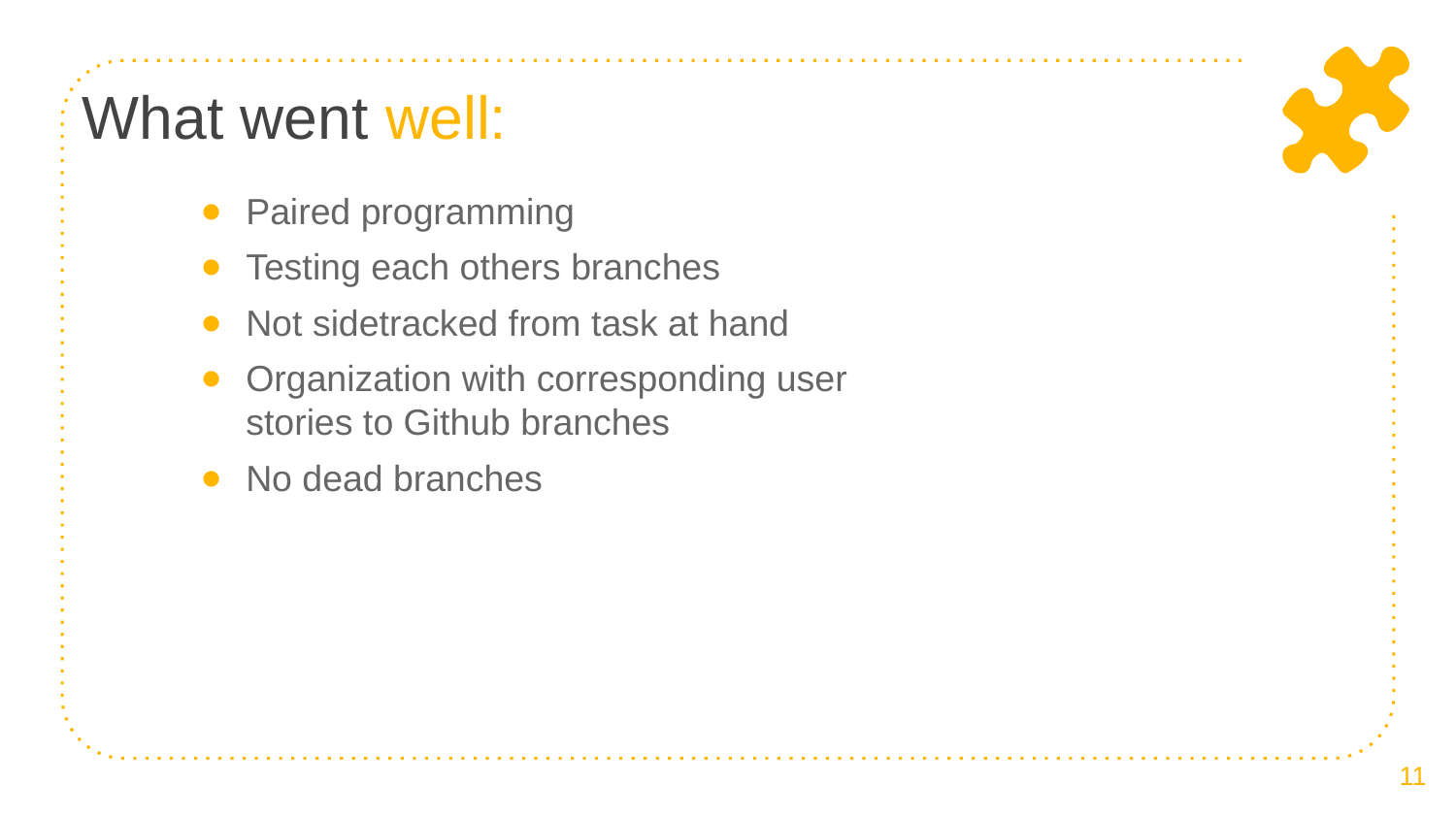

# What went well:
Paired programming
Testing each others branches
Not sidetracked from task at hand
Organization with corresponding user stories to Github branches
No dead branches
11